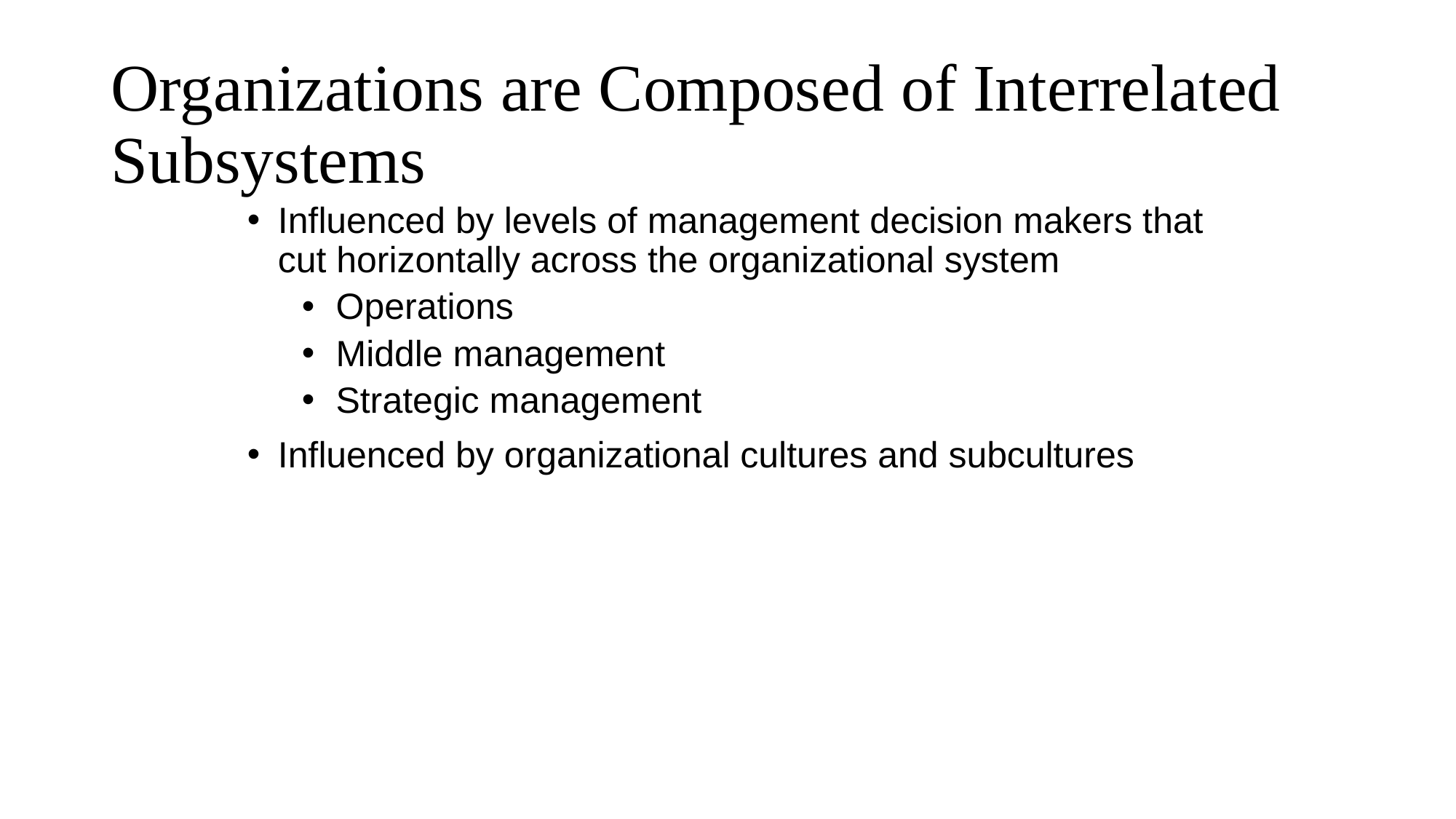

# Organizations are Composed of Interrelated Subsystems
Influenced by levels of management decision makers that cut horizontally across the organizational system
Operations
Middle management
Strategic management
Influenced by organizational cultures and subcultures